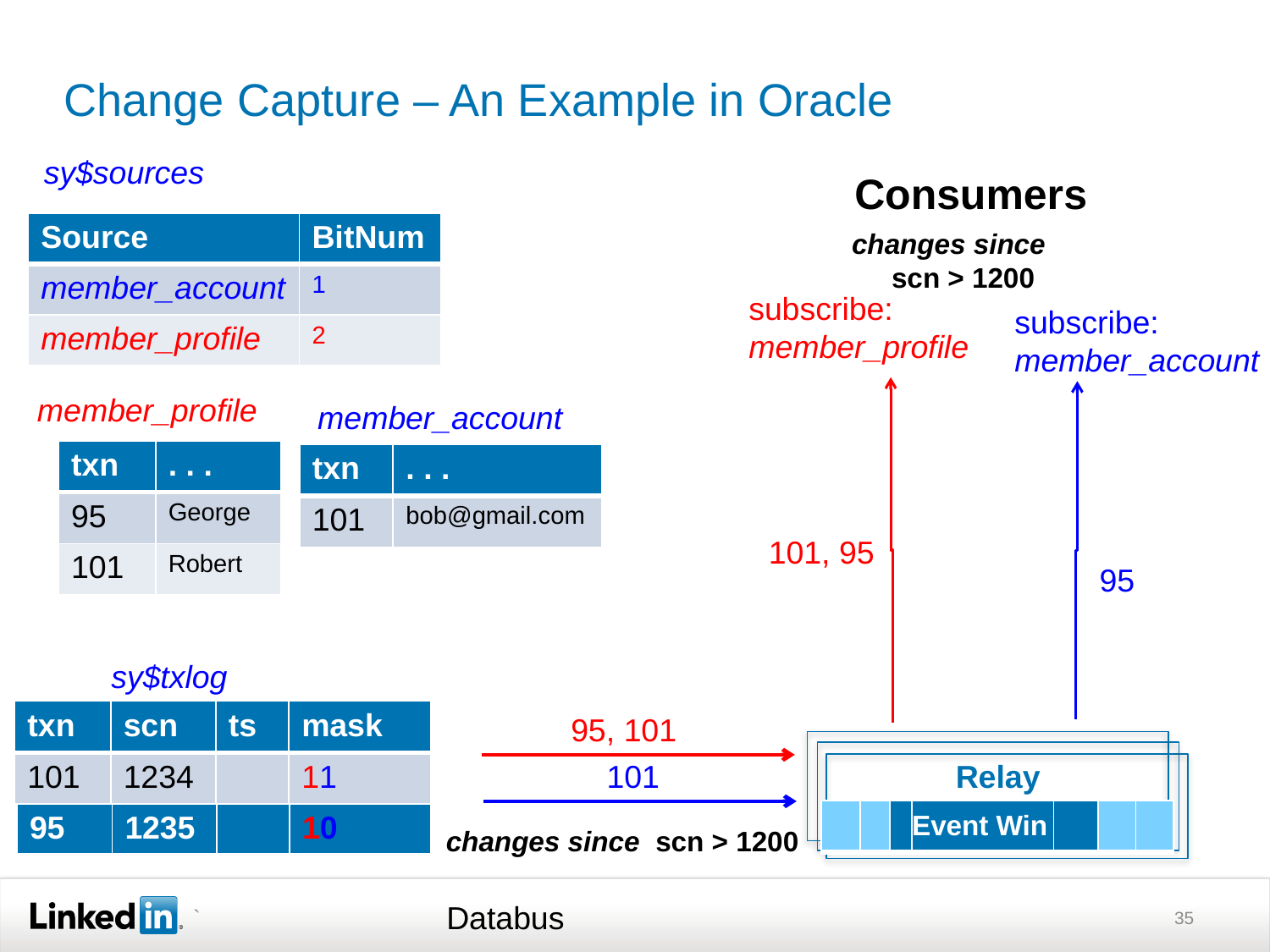

# Change Capture – An Example in Oracle
sy$sources
Consumers
| Source | BitNum |
| --- | --- |
| member\_account | 1 |
| member\_profile | 2 |
 changes since       scn > 1200
subscribe:
member_profile
subscribe:
member_account
member_profile
member_account
| txn | . . . |
| --- | --- |
| 95 | George |
| 101 | Robert |
| txn | . . . |
| --- | --- |
| 101 | bob@gmail.com |
101, 95
95
sy$txlog
| txn | scn | ts | mask |
| --- | --- | --- | --- |
| 101 | 1234 |  | 11 |
95, 101

Relay

101
|  |  |  | Event Win |  |  |  |
| --- | --- | --- | --- | --- | --- | --- |
| 95 | 1235 |  | 10 |
| --- | --- | --- | --- |
 changes since  scn > 1200
Databus
35